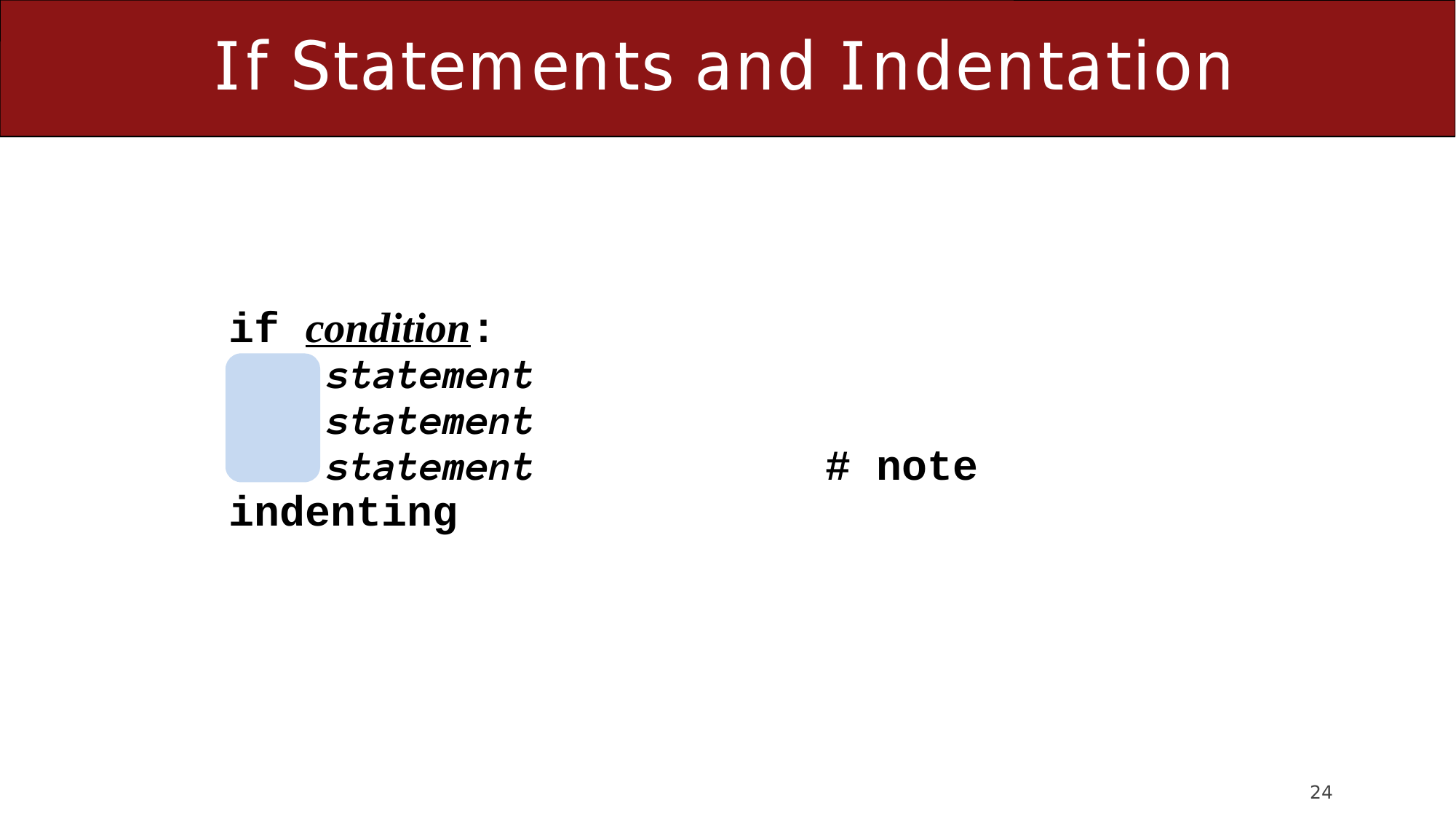

# If Statements and Indentation

	if condition:
	        statement
            statement
            statement  		  # note indenting